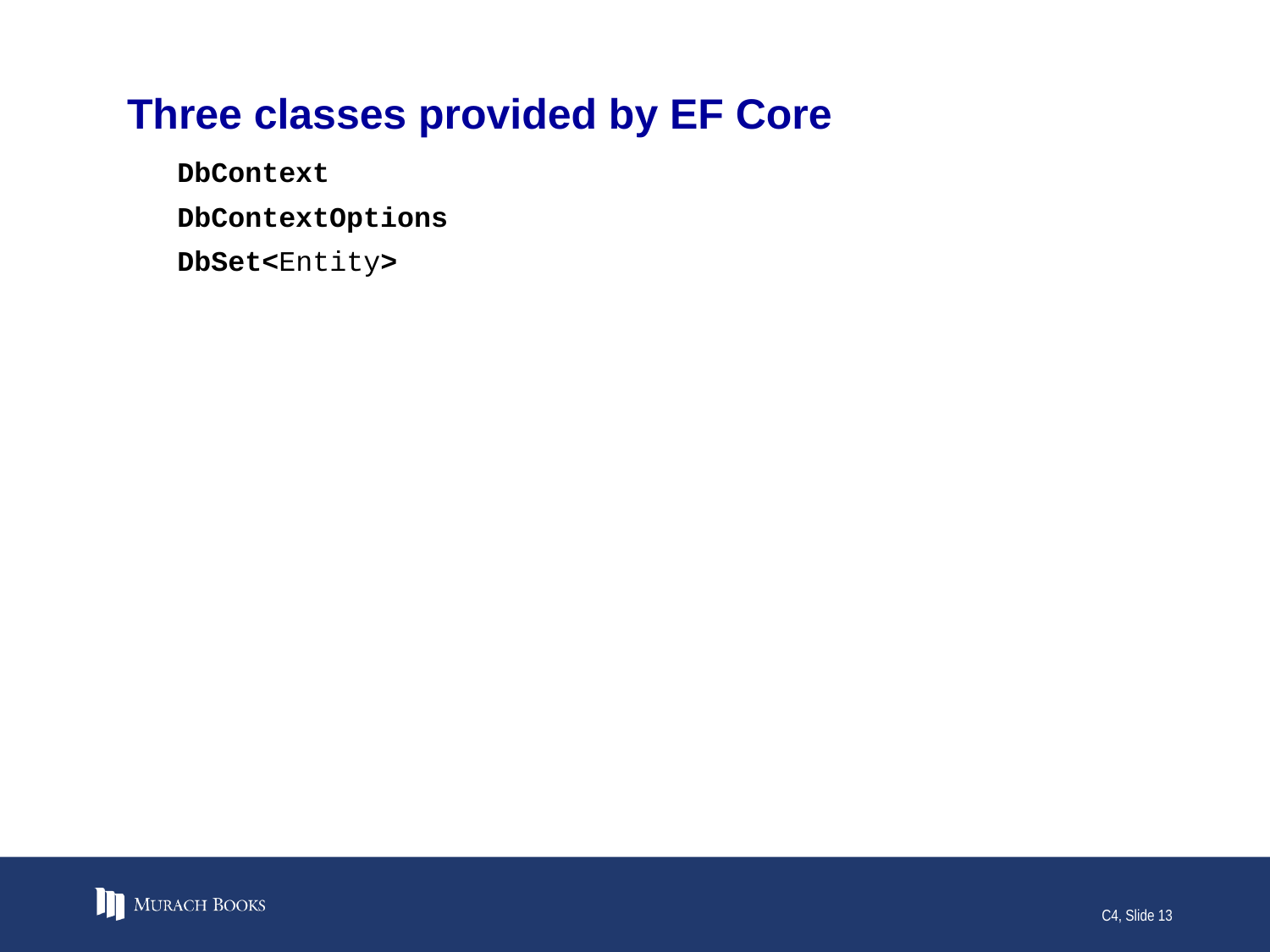

# Three classes provided by EF Core
DbContext
DbContextOptions
DbSet<Entity>

C4, Slide 13